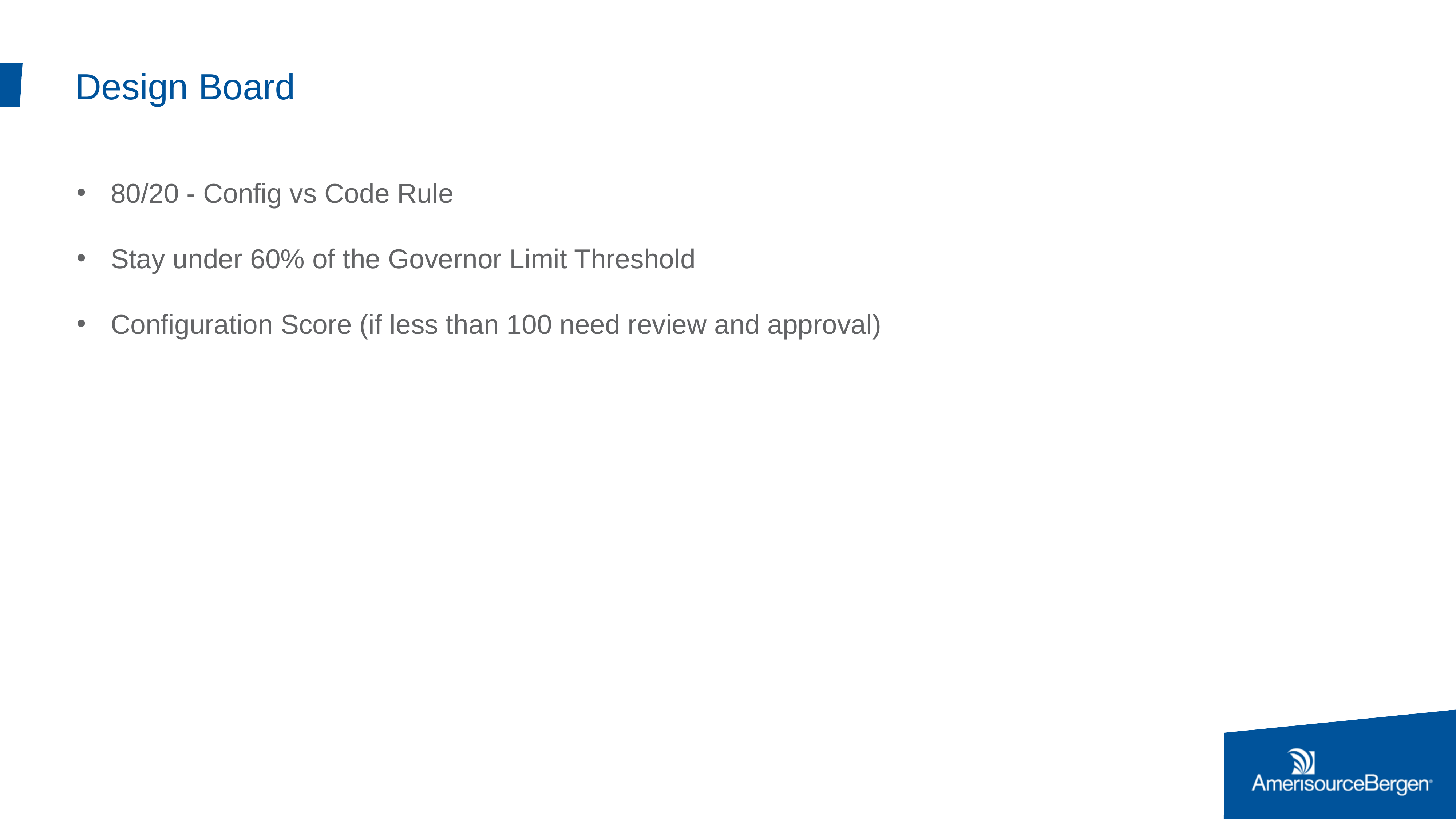

# Design Board

80/20 - Config vs Code Rule

Stay under 60% of the Governor Limit Threshold

Configuration Score (if less than 100 need review and approval)